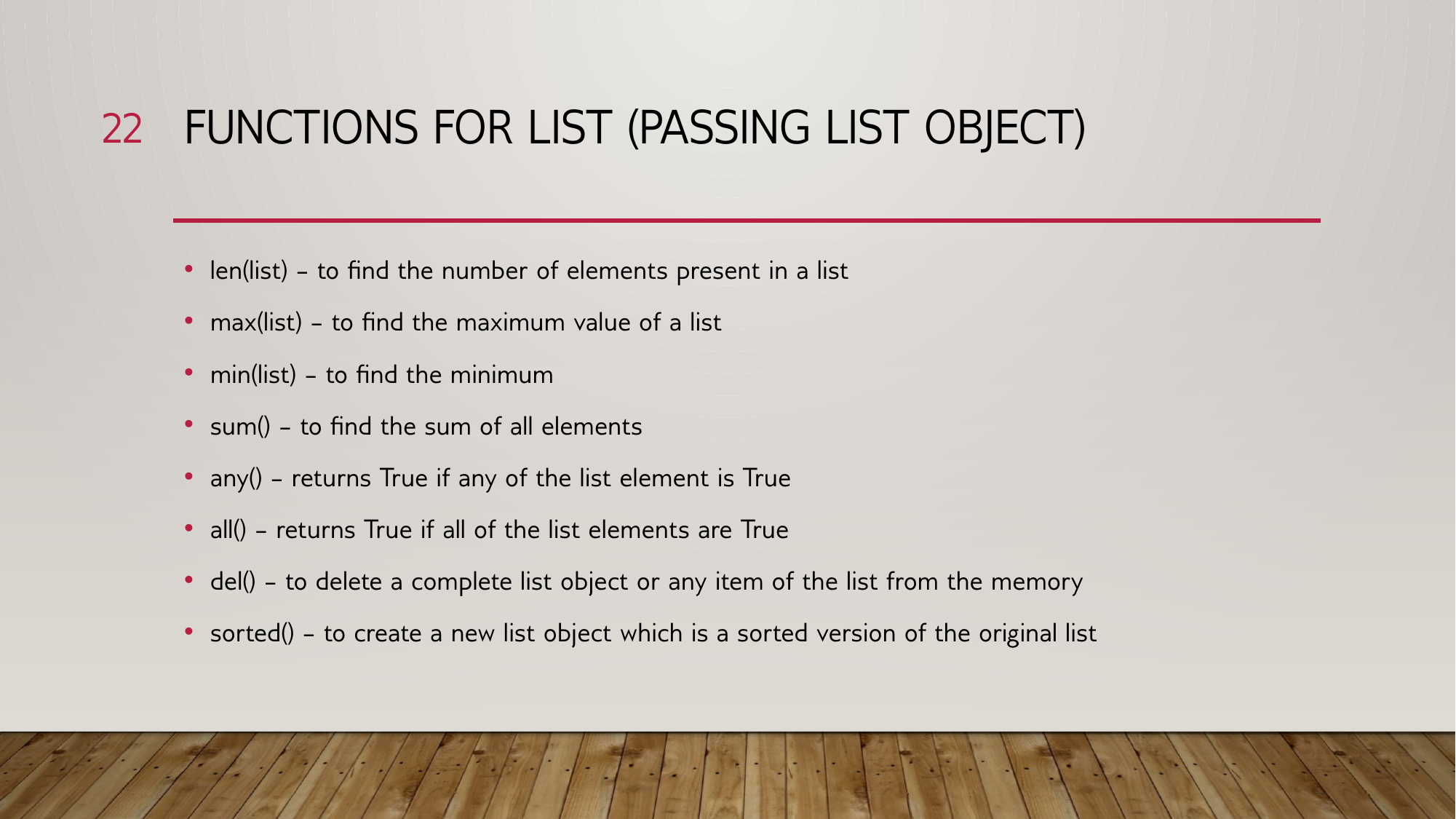

22
# Functions for list (passing list object)
len(list) – to find the number of elements present in a list
max(list) – to find the maximum value of a list
min(list) – to find the minimum
sum() – to find the sum of all elements
any() – returns True if any of the list element is True
all() – returns True if all of the list elements are True
del() – to delete a complete list object or any item of the list from the memory
sorted() – to create a new list object which is a sorted version of the original list